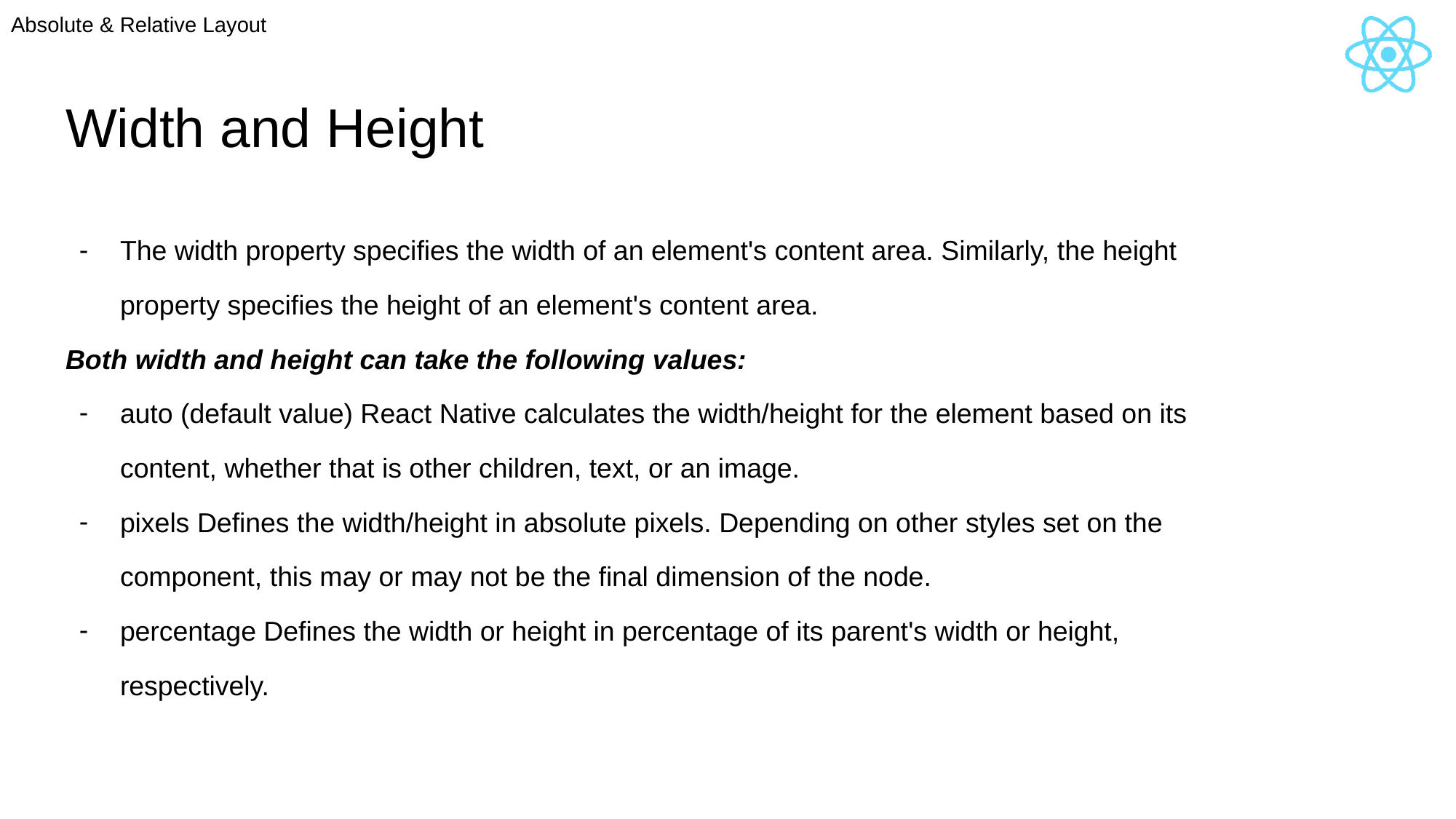

Absolute & Relative Layout
# Width and Height
The width property specifies the width of an element's content area. Similarly, the height property specifies the height of an element's content area.
Both width and height can take the following values:
auto (default value) React Native calculates the width/height for the element based on its content, whether that is other children, text, or an image.
pixels Defines the width/height in absolute pixels. Depending on other styles set on the component, this may or may not be the final dimension of the node.
percentage Defines the width or height in percentage of its parent's width or height, respectively.